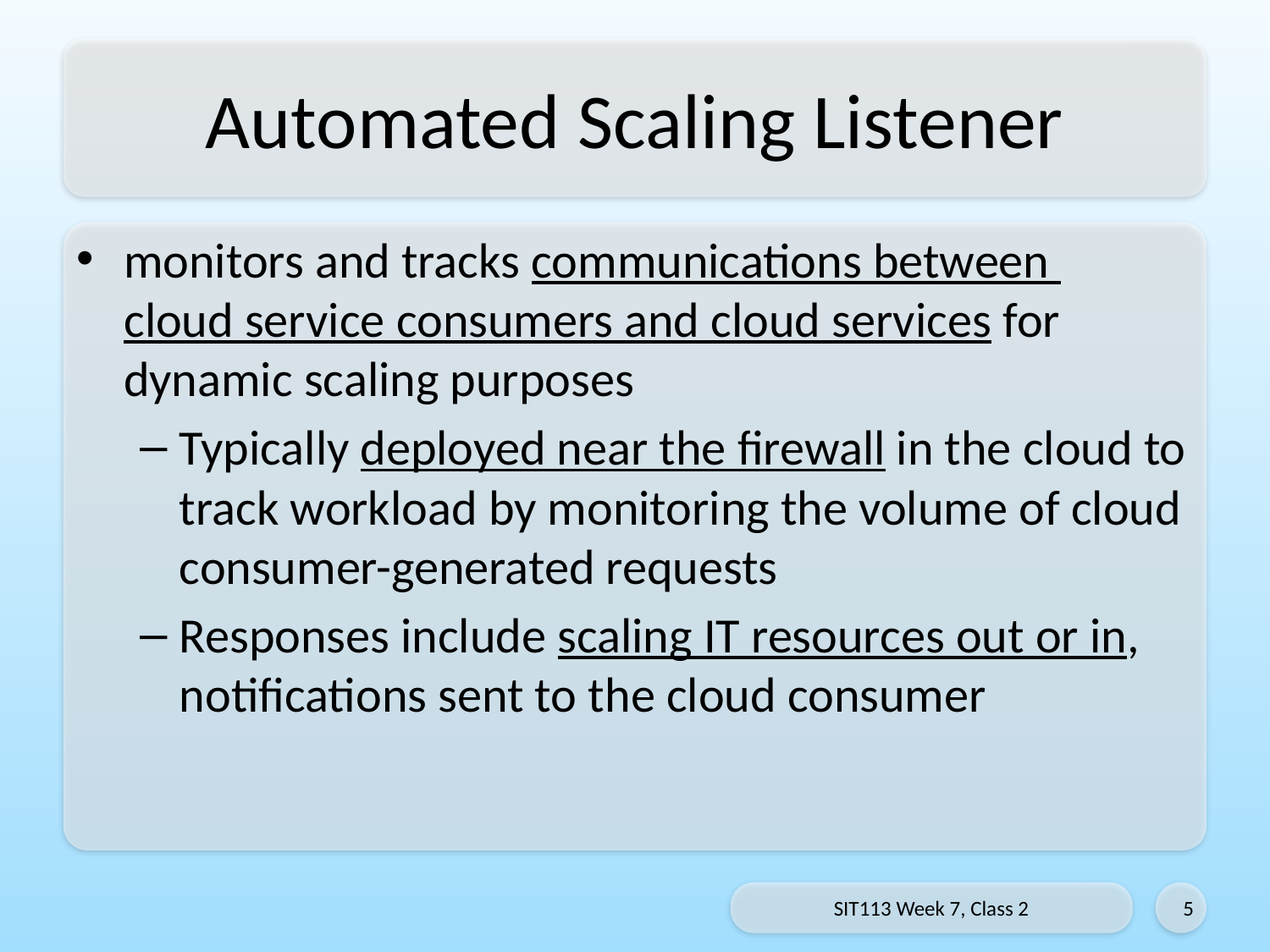

# Automated Scaling Listener
monitors and tracks communications between
cloud service consumers and cloud services for dynamic scaling purposes
Typically deployed near the firewall in the cloud to track workload by monitoring the volume of cloud consumer-generated requests
Responses include scaling IT resources out or in, notifications sent to the cloud consumer
SIT113 Week 7, Class 2
5